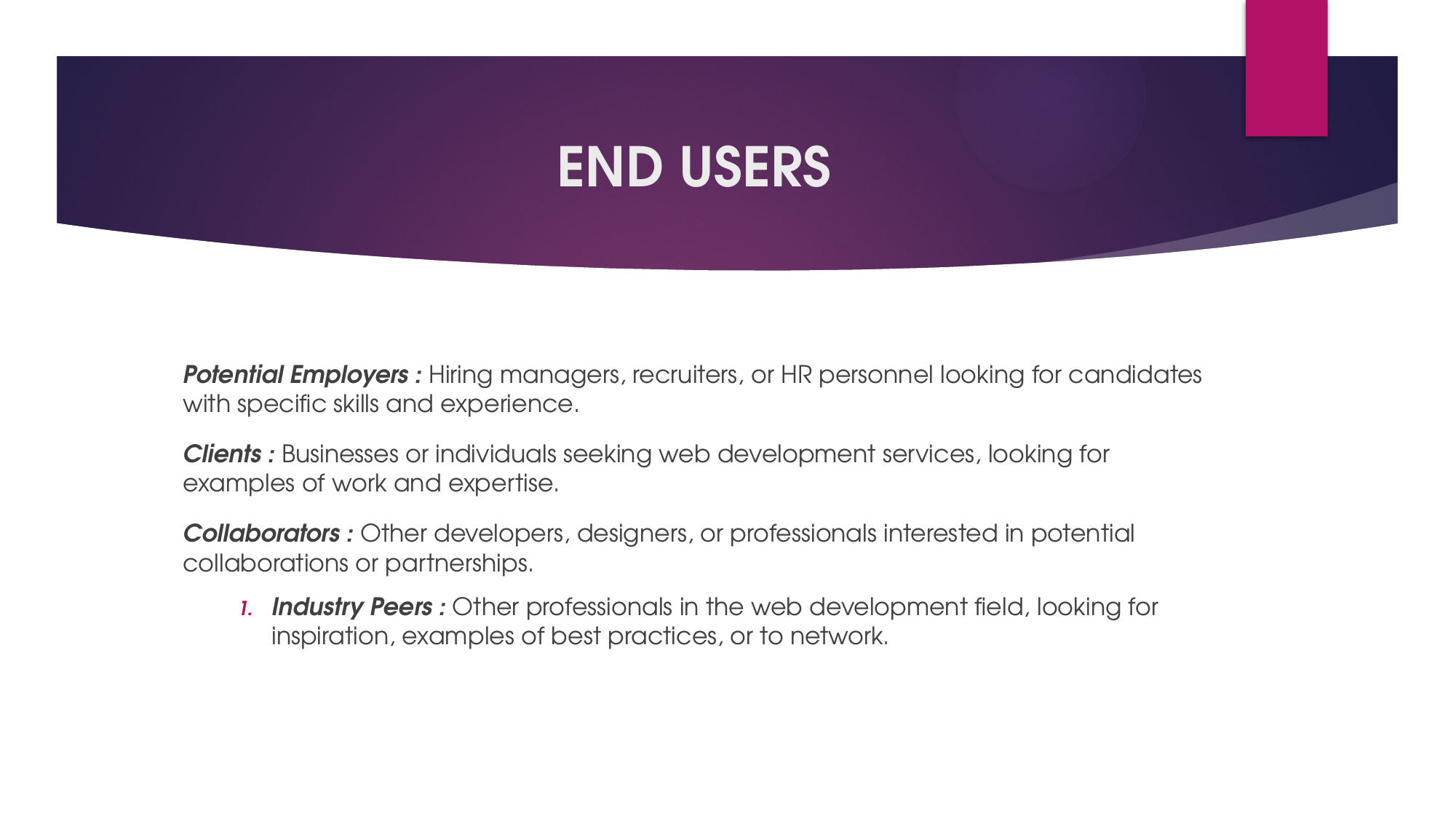

# END USERS
Potential Employers : Hiring managers, recruiters, or HR personnel looking for candidates with specific skills and experience.
Clients : Businesses or individuals seeking web development services, looking for examples of work and expertise.
Collaborators : Other developers, designers, or professionals interested in potential collaborations or partnerships.
Industry Peers : Other professionals in the web development field, looking for inspiration, examples of best practices, or to network.